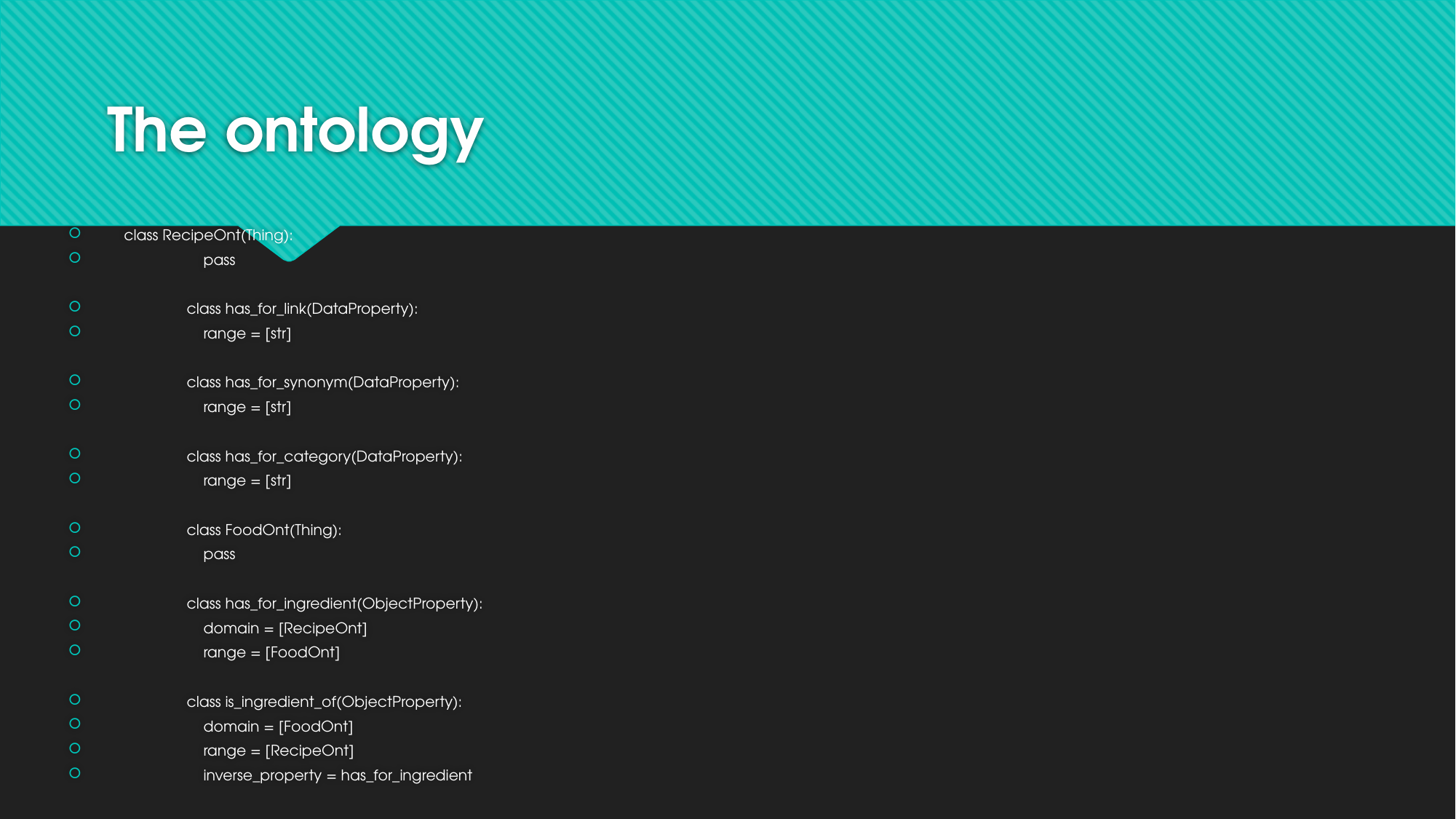

# The ontology
 class RecipeOnt(Thing):
                    pass

                class has_for_link(DataProperty):
                    range = [str]

                class has_for_synonym(DataProperty):
                    range = [str]

                class has_for_category(DataProperty):
                    range = [str]

                class FoodOnt(Thing):
                    pass

                class has_for_ingredient(ObjectProperty):
                    domain = [RecipeOnt]
                    range = [FoodOnt]

                class is_ingredient_of(ObjectProperty):
                    domain = [FoodOnt]
                    range = [RecipeOnt]
                    inverse_property = has_for_ingredient